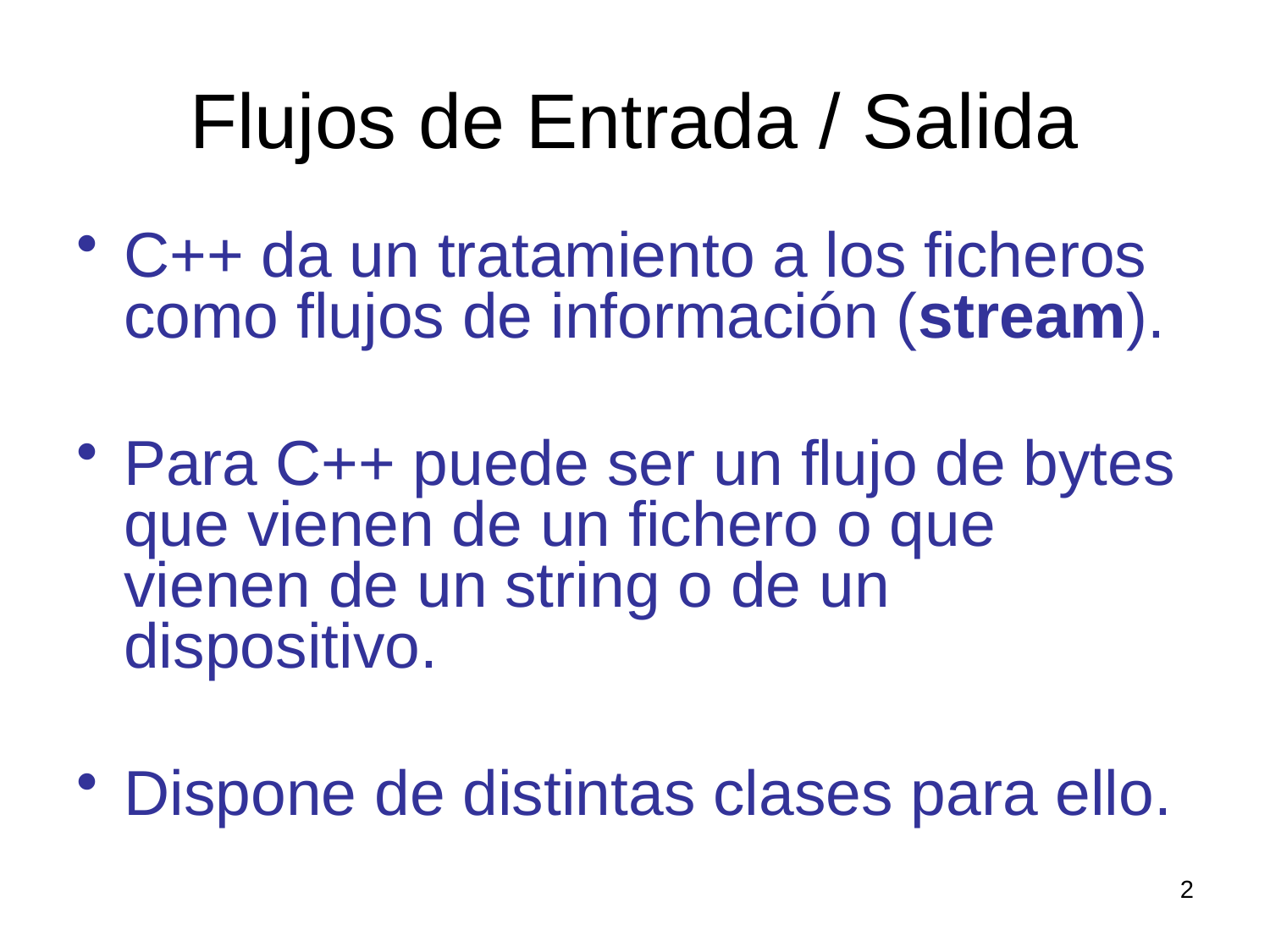

# Flujos de Entrada / Salida
C++ da un tratamiento a los ficheros como flujos de información (stream).

Para C++ puede ser un flujo de bytes que vienen de un fichero o que vienen de un string o de un dispositivo.

Dispone de distintas clases para ello.

2